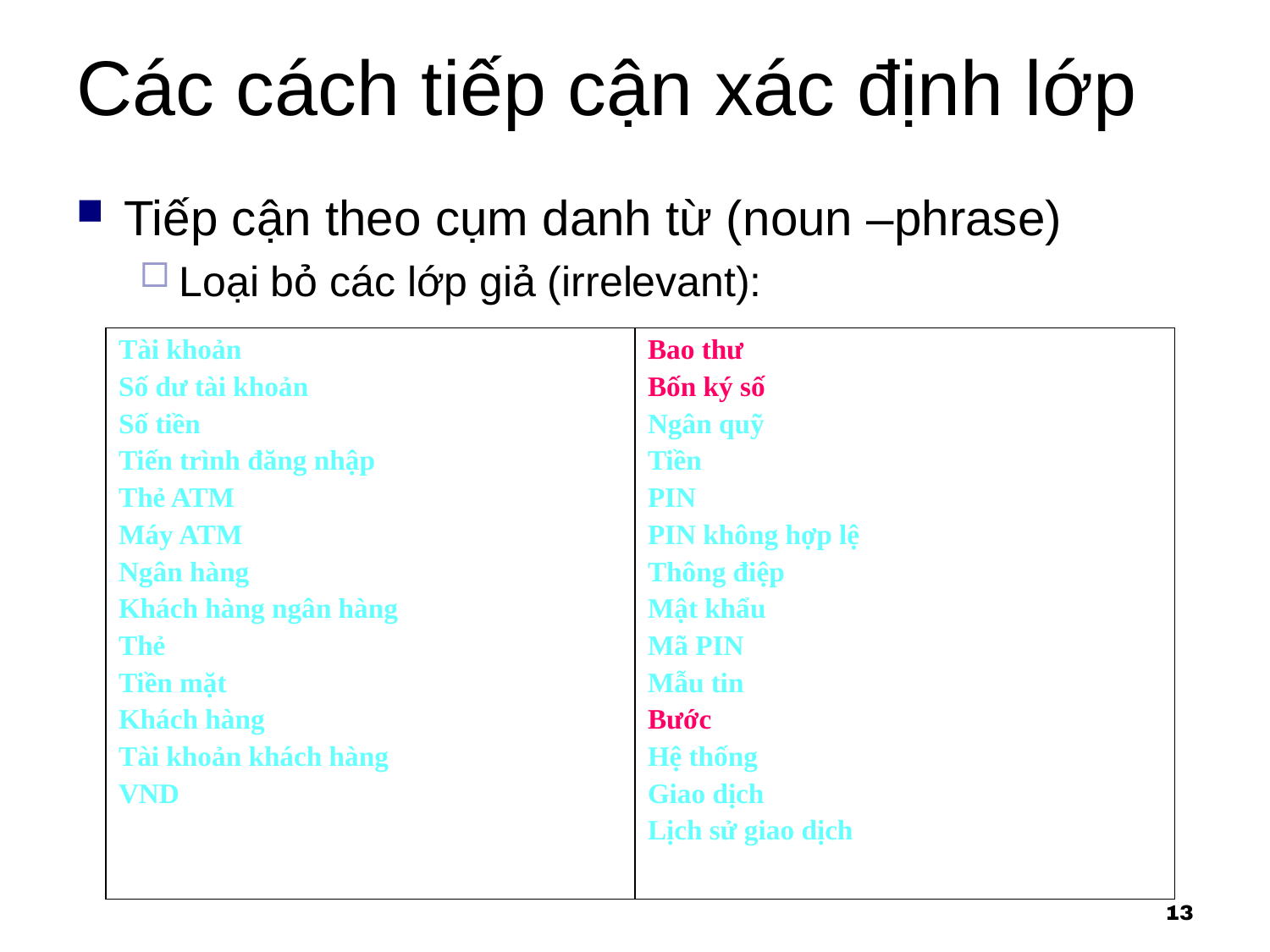

# Các cách tiếp cận xác định lớp
Tiếp cận theo cụm danh từ (noun –phrase)
Loại bỏ các lớp giả (irrelevant):
| Tài khoản Số dư tài khoản Số tiền Tiến trình đăng nhập Thẻ ATM Máy ATM Ngân hàng Khách hàng ngân hàng Thẻ Tiền mặt Khách hàng Tài khoản khách hàng VND | Bao thư Bốn ký số Ngân quỹ Tiền PIN PIN không hợp lệ Thông điệp Mật khẩu Mã PIN Mẫu tin Bước Hệ thống Giao dịch Lịch sử giao dịch |
| --- | --- |
13